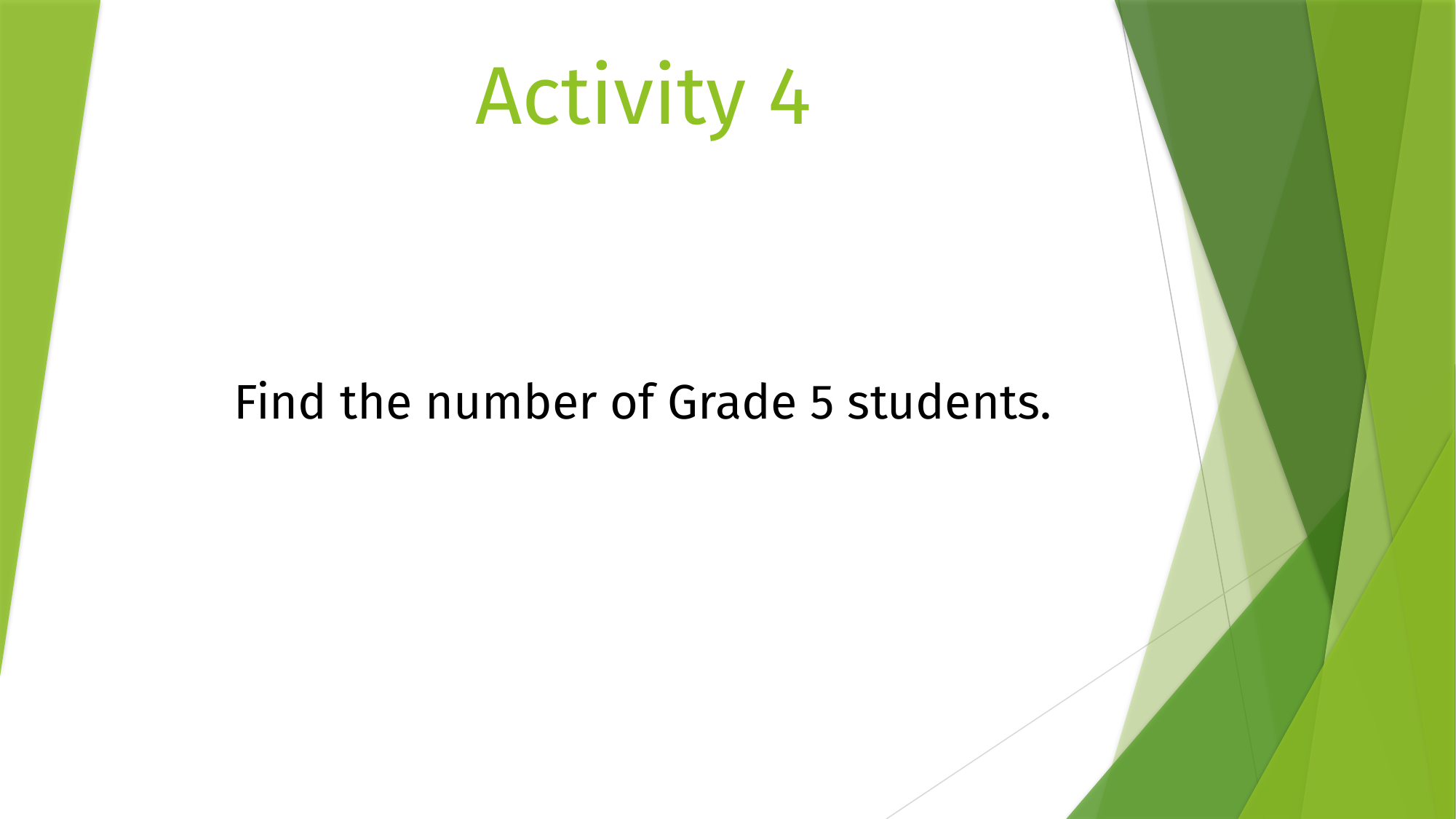

# Activity 4
Find the number of Grade 5 students.